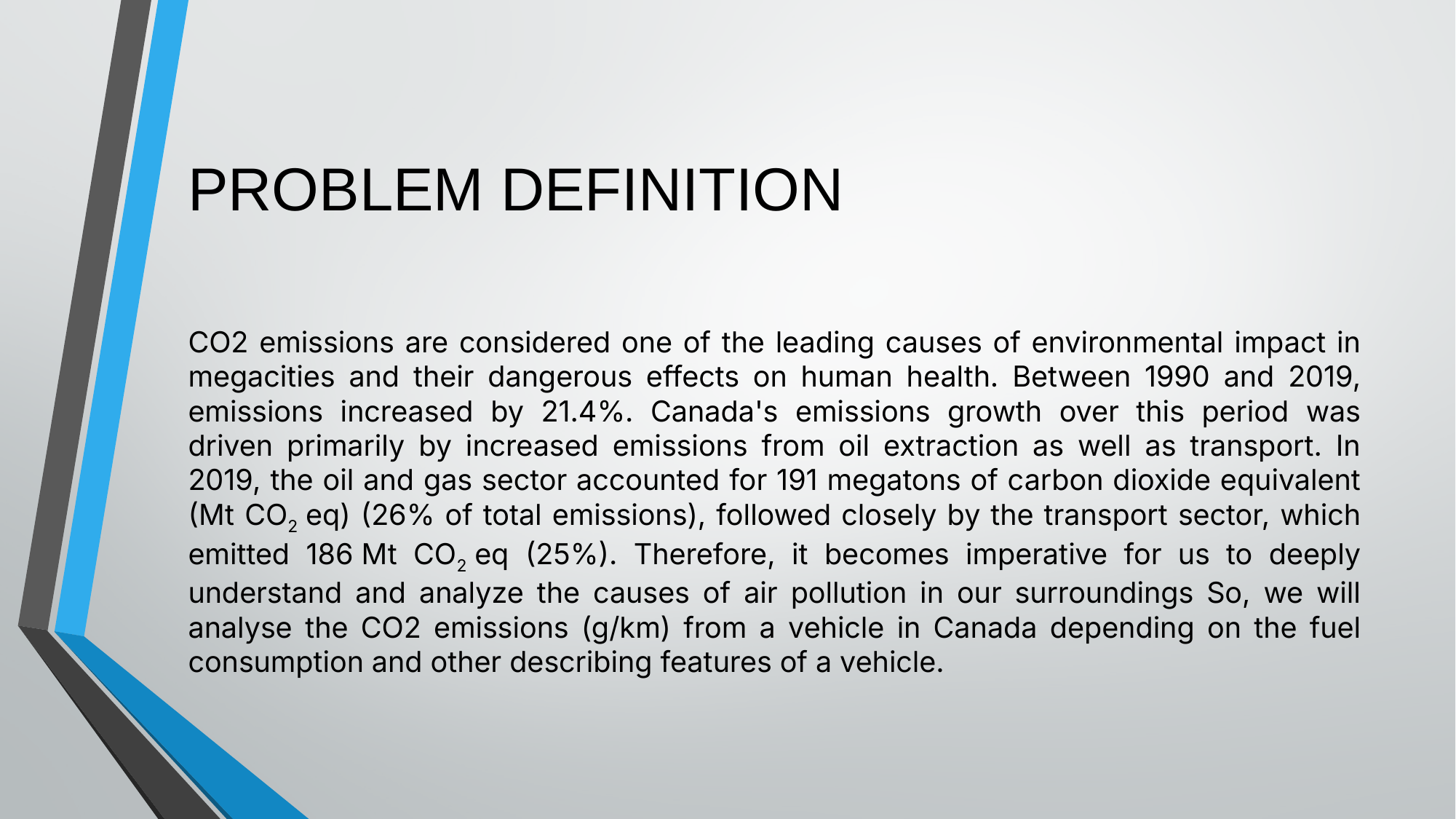

# PROBLEM DEFINITION
CO2 emissions are considered one of the leading causes of environmental impact in megacities and their dangerous effects on human health. Between 1990 and 2019, emissions increased by 21.4%. Canada's emissions growth over this period was driven primarily by increased emissions from oil extraction as well as transport. In 2019, the oil and gas sector accounted for 191 megatons of carbon dioxide equivalent (Mt CO2 eq) (26% of total emissions), followed closely by the transport sector, which emitted 186 Mt CO2 eq (25%). Therefore, it becomes imperative for us to deeply understand and analyze the causes of air pollution in our surroundings So, we will analyse the CO2 emissions (g/km) from a vehicle in Canada depending on the fuel consumption and other describing features of a vehicle.